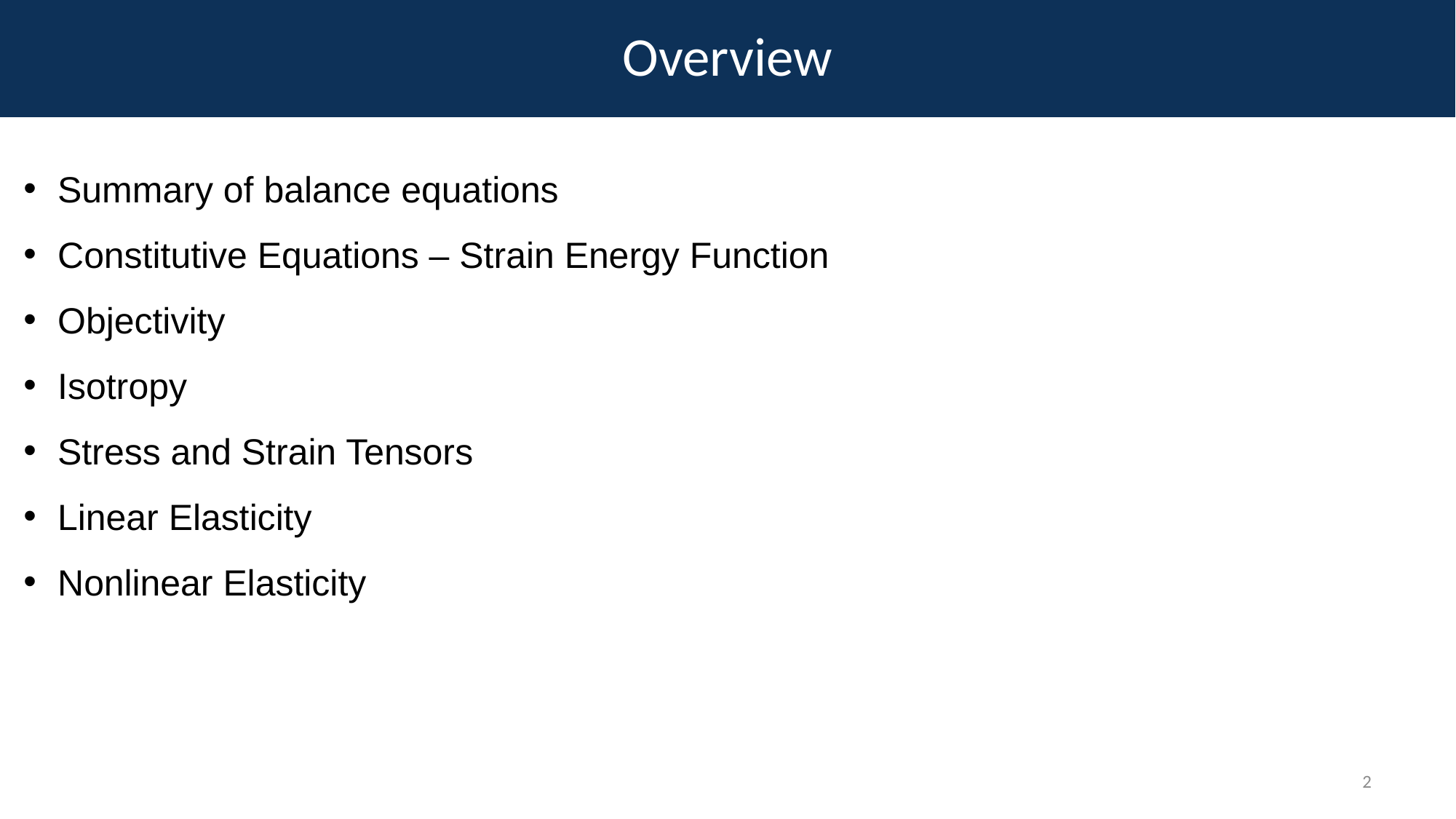

# Overview
Summary of balance equations
Constitutive Equations – Strain Energy Function
Objectivity
Isotropy
Stress and Strain Tensors
Linear Elasticity
Nonlinear Elasticity

2